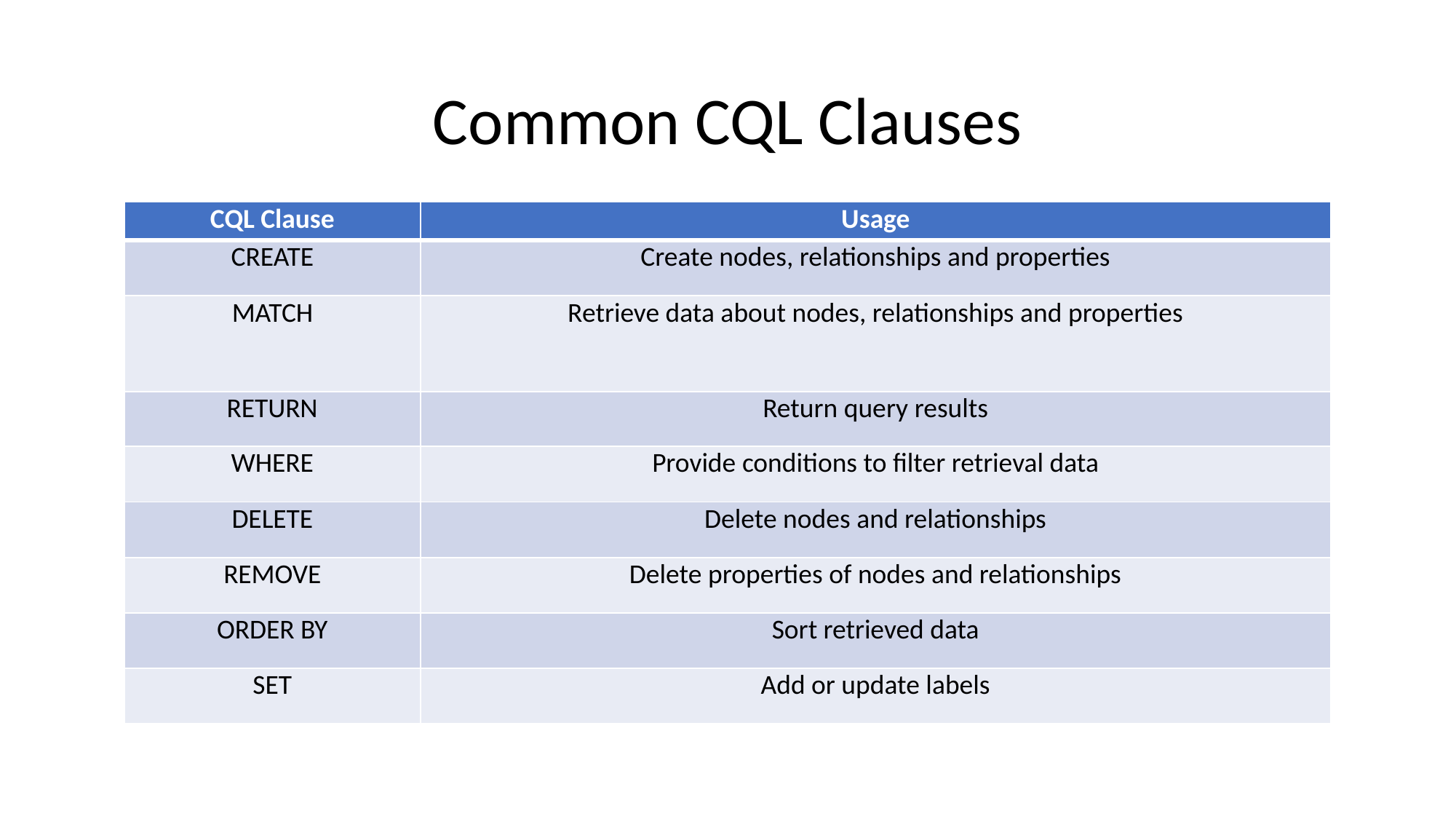

# Common CQL Clauses
| CQL Clause | Usage |
| --- | --- |
| CREATE | Create nodes, relationships and properties |
| MATCH | Retrieve data about nodes, relationships and properties |
| RETURN | Return query results |
| WHERE | Provide conditions to filter retrieval data |
| DELETE | Delete nodes and relationships |
| REMOVE | Delete properties of nodes and relationships |
| ORDER BY | Sort retrieved data |
| SET | Add or update labels |